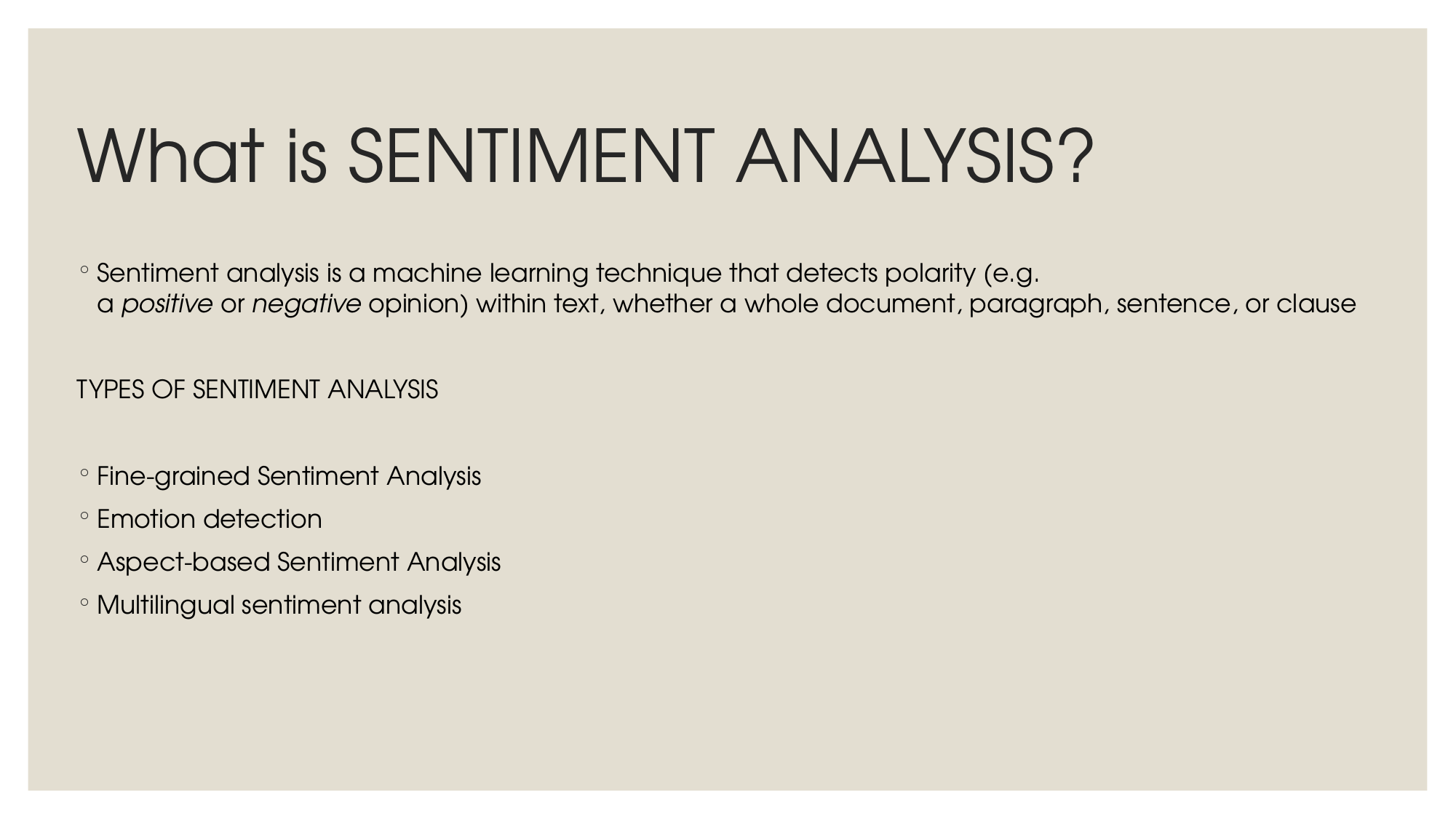

# What is SENTIMENT ANALYSIS?
Sentiment analysis is a machine learning technique that detects polarity (e.g. a positive or negative opinion) within text, whether a whole document, paragraph, sentence, or clause

TYPES OF SENTIMENT ANALYSIS

Fine-grained Sentiment Analysis
Emotion detection
Aspect-based Sentiment Analysis
Multilingual sentiment analysis